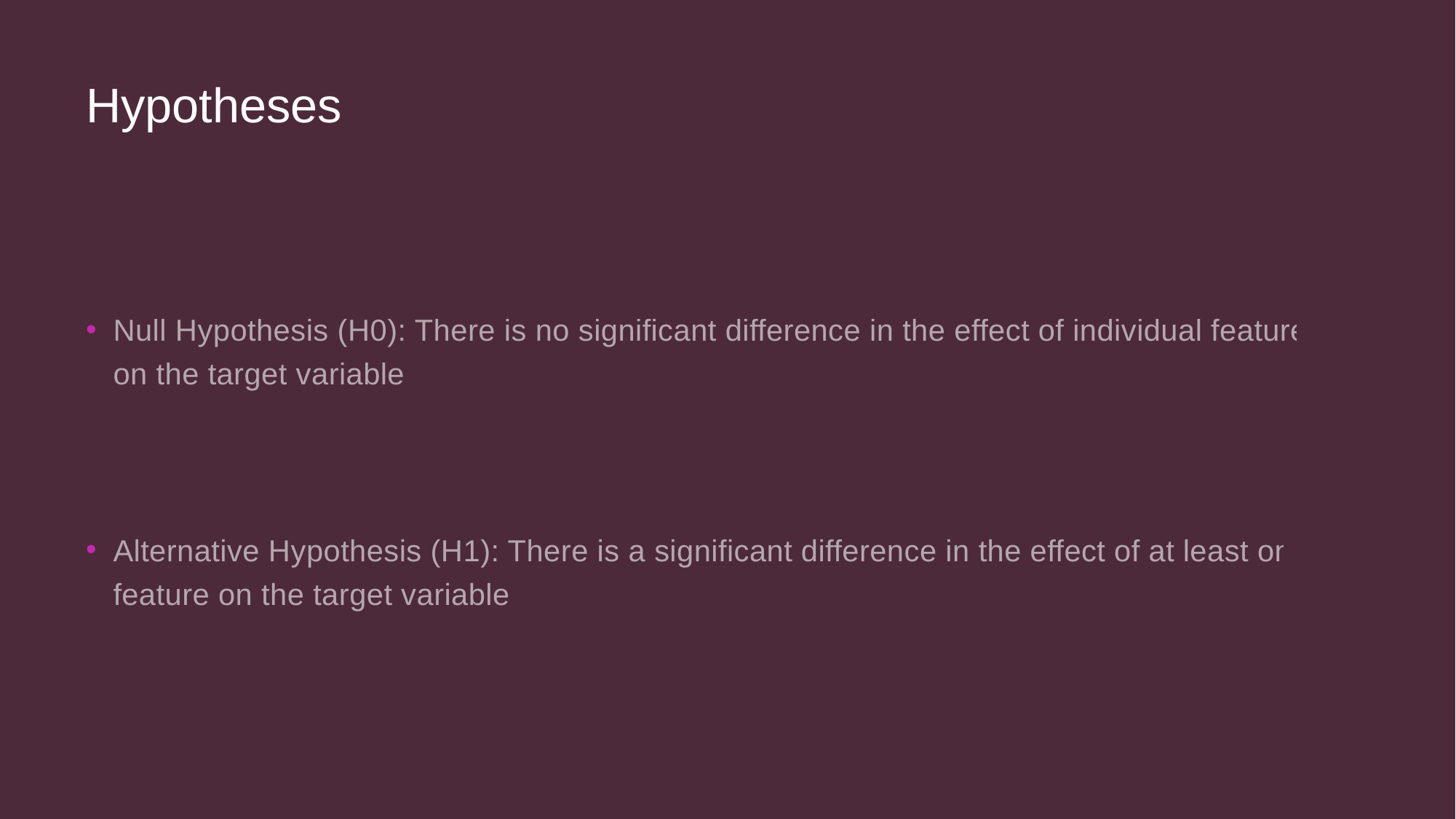

# Hypotheses
Null Hypothesis (H0): There is no significant difference in the effect of individual features on the target variable.

Alternative Hypothesis (H1): There is a significant difference in the effect of at least one feature on the target variable.